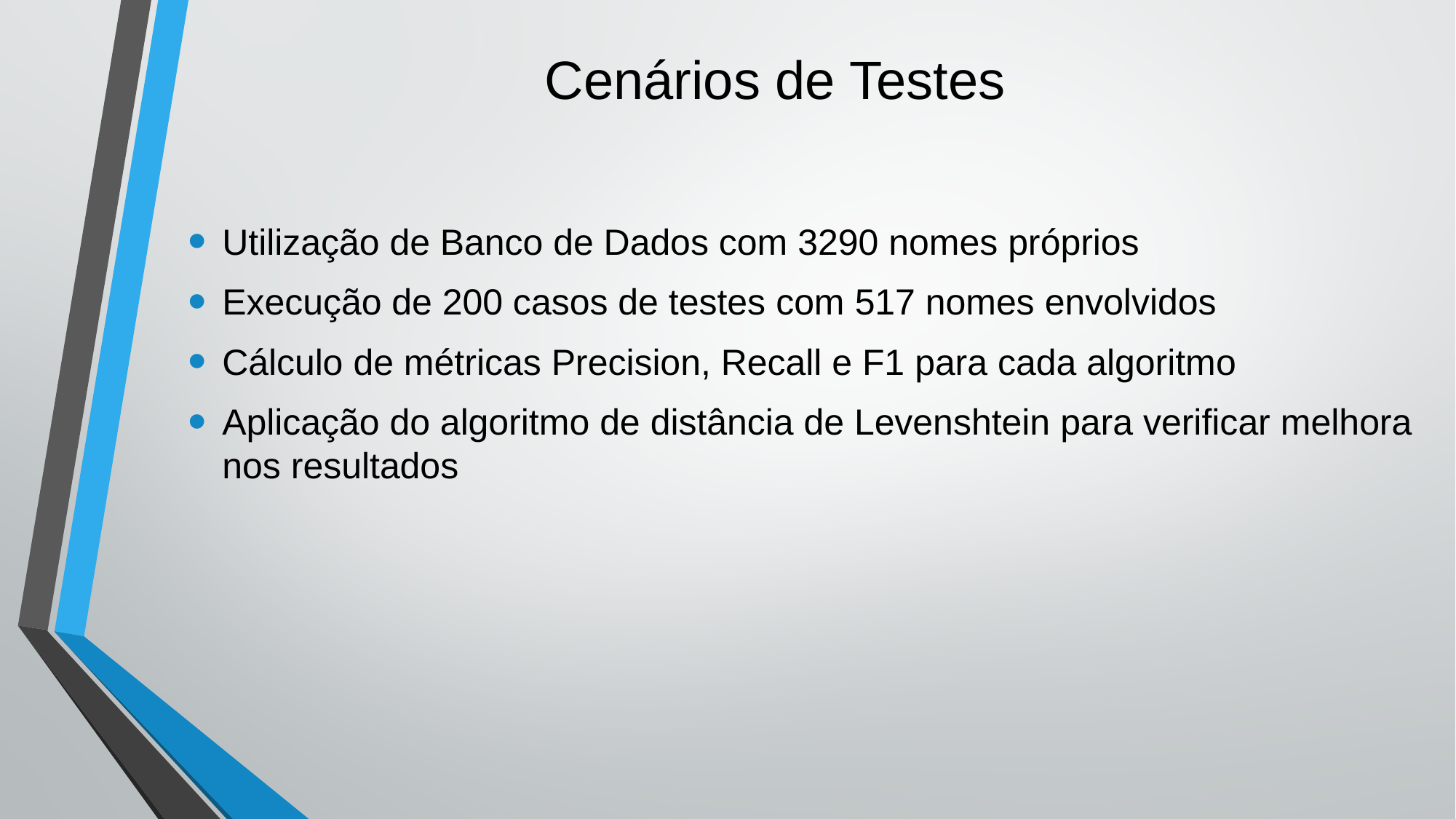

# Cenários de Testes

Utilização de Banco de Dados com 3290 nomes próprios
Execução de 200 casos de testes com 517 nomes envolvidos
Cálculo de métricas Precision, Recall e F1 para cada algoritmo
Aplicação do algoritmo de distância de Levenshtein para verificar melhora nos resultados